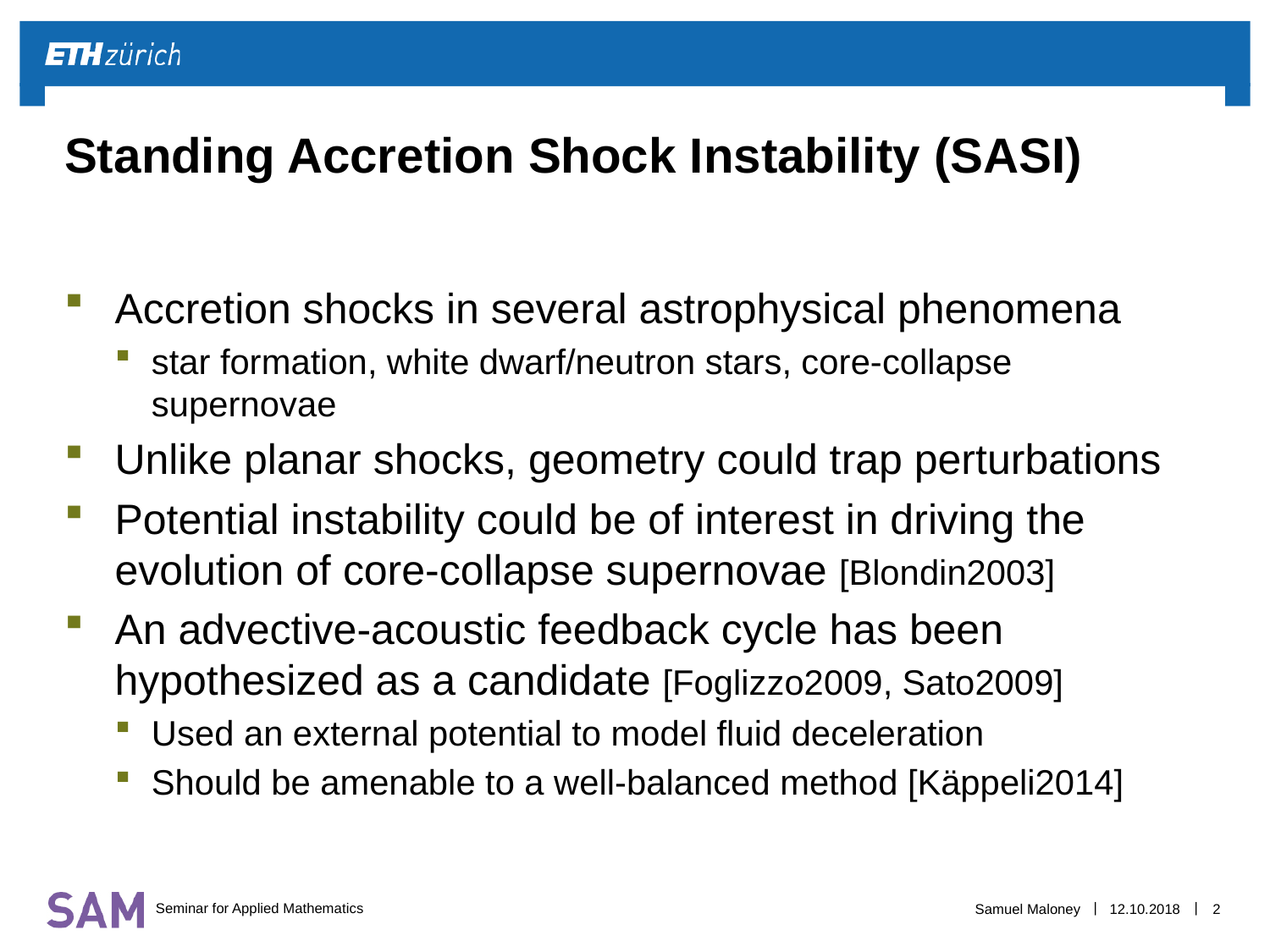

# Standing Accretion Shock Instability (SASI)
Accretion shocks in several astrophysical phenomena
star formation, white dwarf/neutron stars, core-collapse supernovae
Unlike planar shocks, geometry could trap perturbations
Potential instability could be of interest in driving the evolution of core-collapse supernovae [Blondin2003]
An advective-acoustic feedback cycle has been hypothesized as a candidate [Foglizzo2009, Sato2009]
Used an external potential to model fluid deceleration
Should be amenable to a well-balanced method [Käppeli2014]
Samuel Maloney
12.10.2018
2